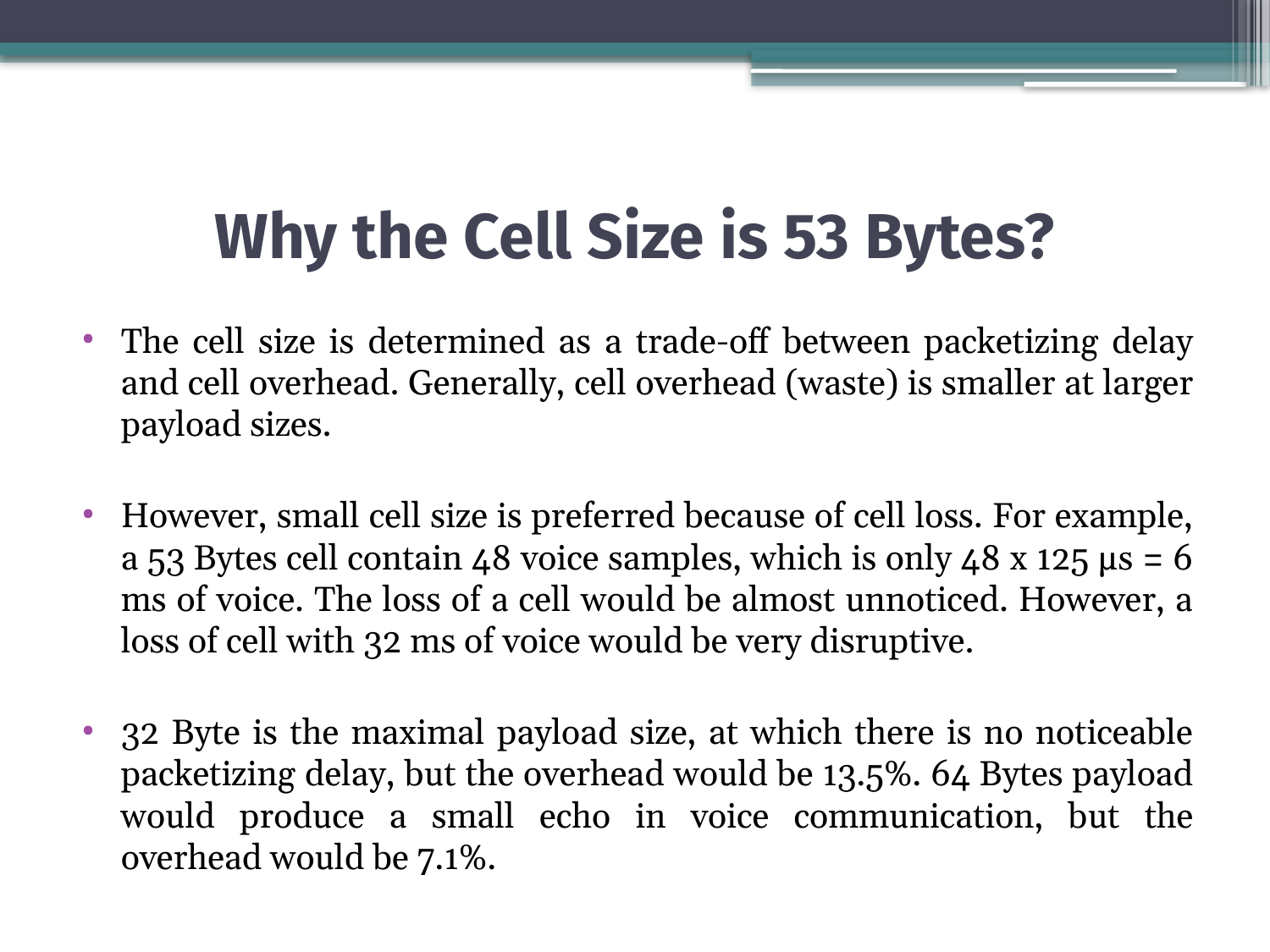

# Why the Cell Size is 53 Bytes?
The cell size is determined as a trade-off between packetizing delay and cell overhead. Generally, cell overhead (waste) is smaller at larger payload sizes.

However, small cell size is preferred because of cell loss. For example, a 53 Bytes cell contain 48 voice samples, which is only 48 x 125 µs = 6 ms of voice. The loss of a cell would be almost unnoticed. However, a loss of cell with 32 ms of voice would be very disruptive.

32 Byte is the maximal payload size, at which there is no noticeable packetizing delay, but the overhead would be 13.5%. 64 Bytes payload would produce a small echo in voice communication, but the overhead would be 7.1%.